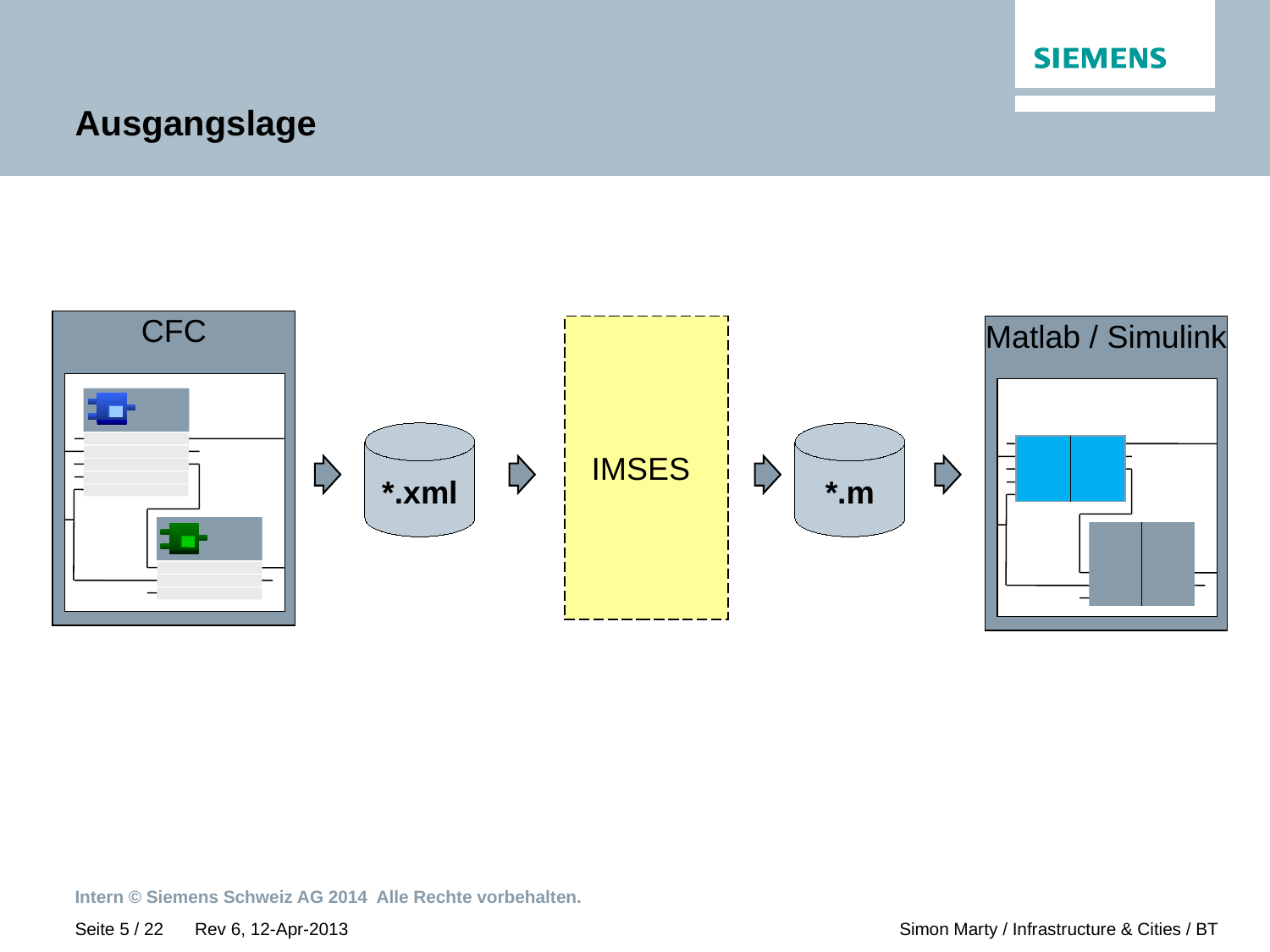

# Ausgangslage
CFC

   IMSES
Matlab / Simulink

*.xml
*.m